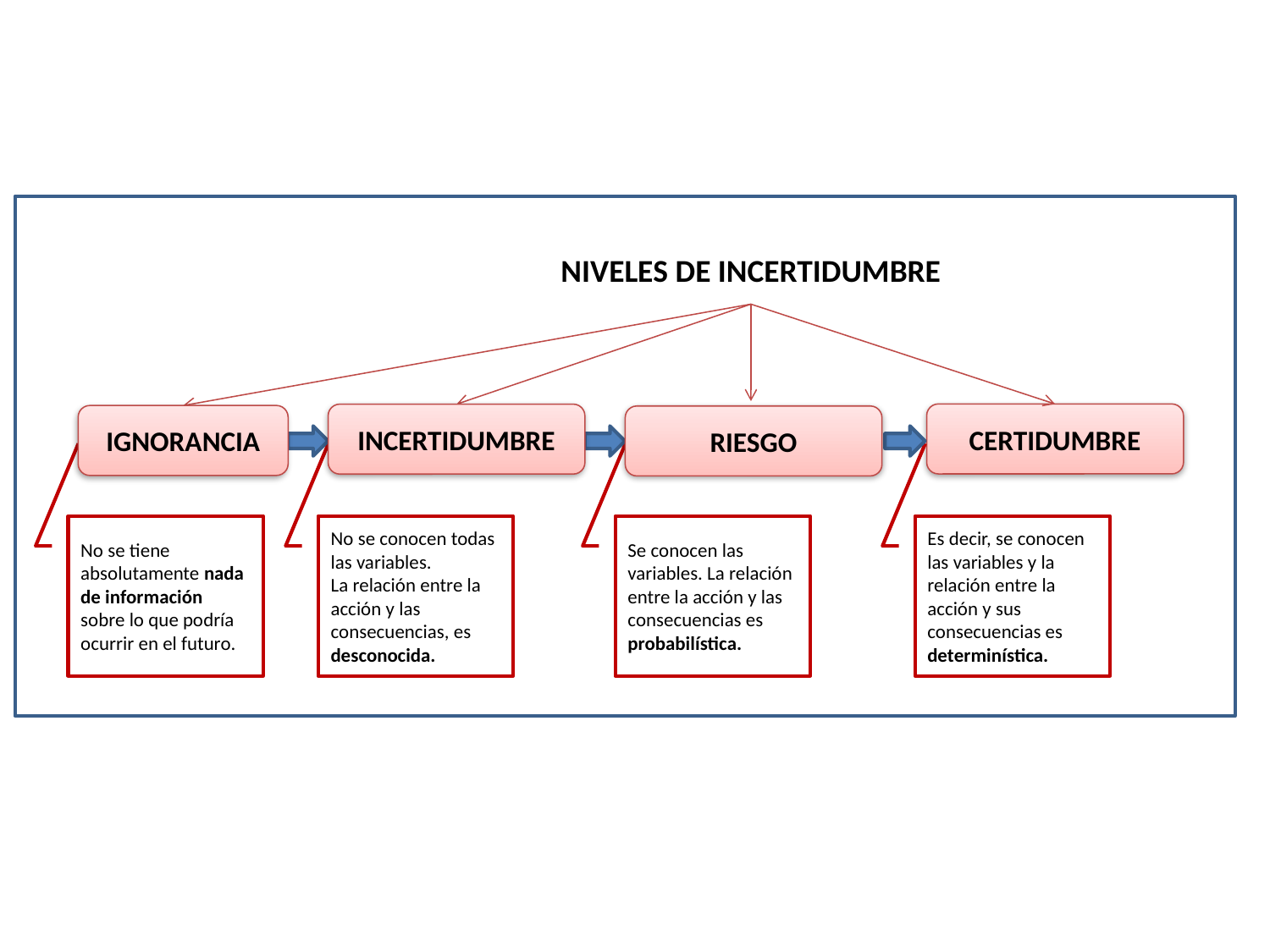

NIVELES DE INCERTIDUMBRE
CERTIDUMBRE
INCERTIDUMBRE
IGNORANCIA
RIESGO

No se tiene absolutamente nada de información sobre lo que podría ocurrir en el futuro.
No se conocen todas las variables.
La relación entre la acción y las consecuencias, es desconocida.
Se conocen las variables. La relación entre la acción y las consecuencias es probabilística.
Es decir, se conocen las variables y la relación entre la acción y sus consecuencias es determinística.